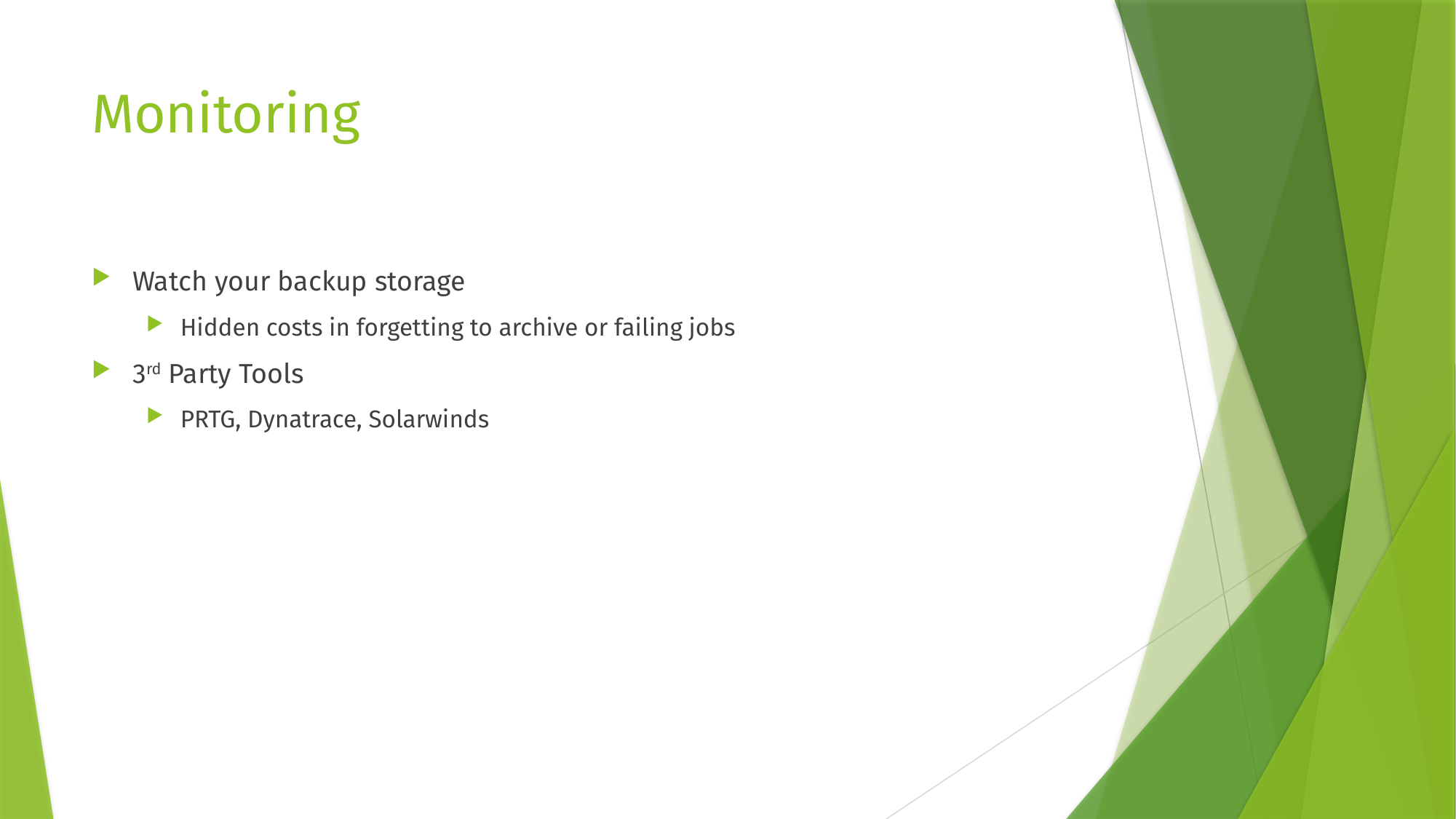

# Monitoring
Watch your backup storage
Hidden costs in forgetting to archive or failing jobs
3rd Party Tools
PRTG, Dynatrace, Solarwinds